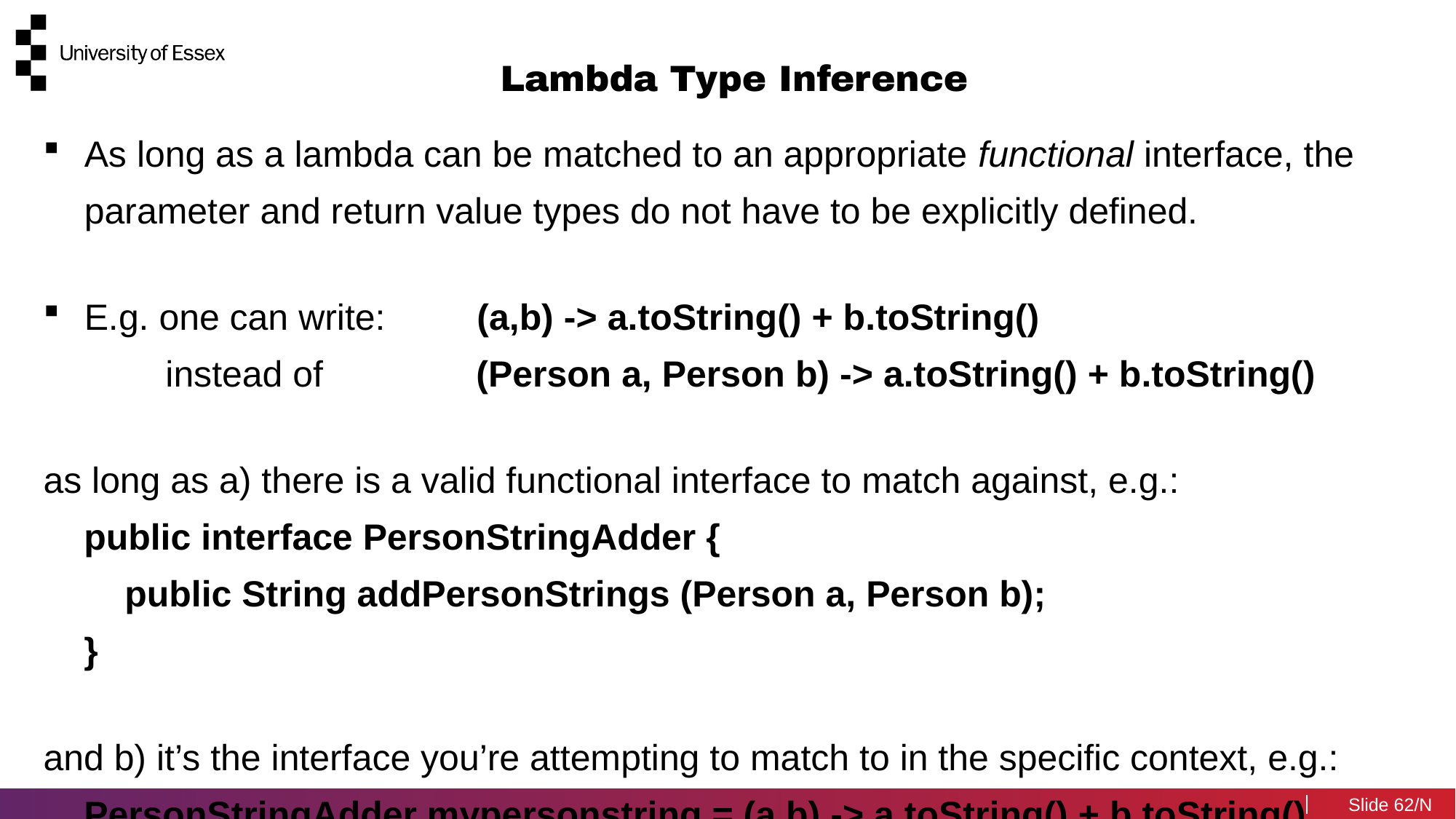

Lambda Type Inference
As long as a lambda can be matched to an appropriate functional interface, the parameter and return value types do not have to be explicitly defined.

E.g. one can write:         (a,b) -> a.toString() + b.toString()
            instead of               (Person a, Person b) -> a.toString() + b.toString()

as long as a) there is a valid functional interface to match against, e.g.:
    public interface PersonStringAdder {
        public String addPersonStrings (Person a, Person b);
    }

and b) it’s the interface you’re attempting to match to in the specific context, e.g.:
    PersonStringAdder mypersonstring = (a,b) -> a.toString() + b.toString()
62/N